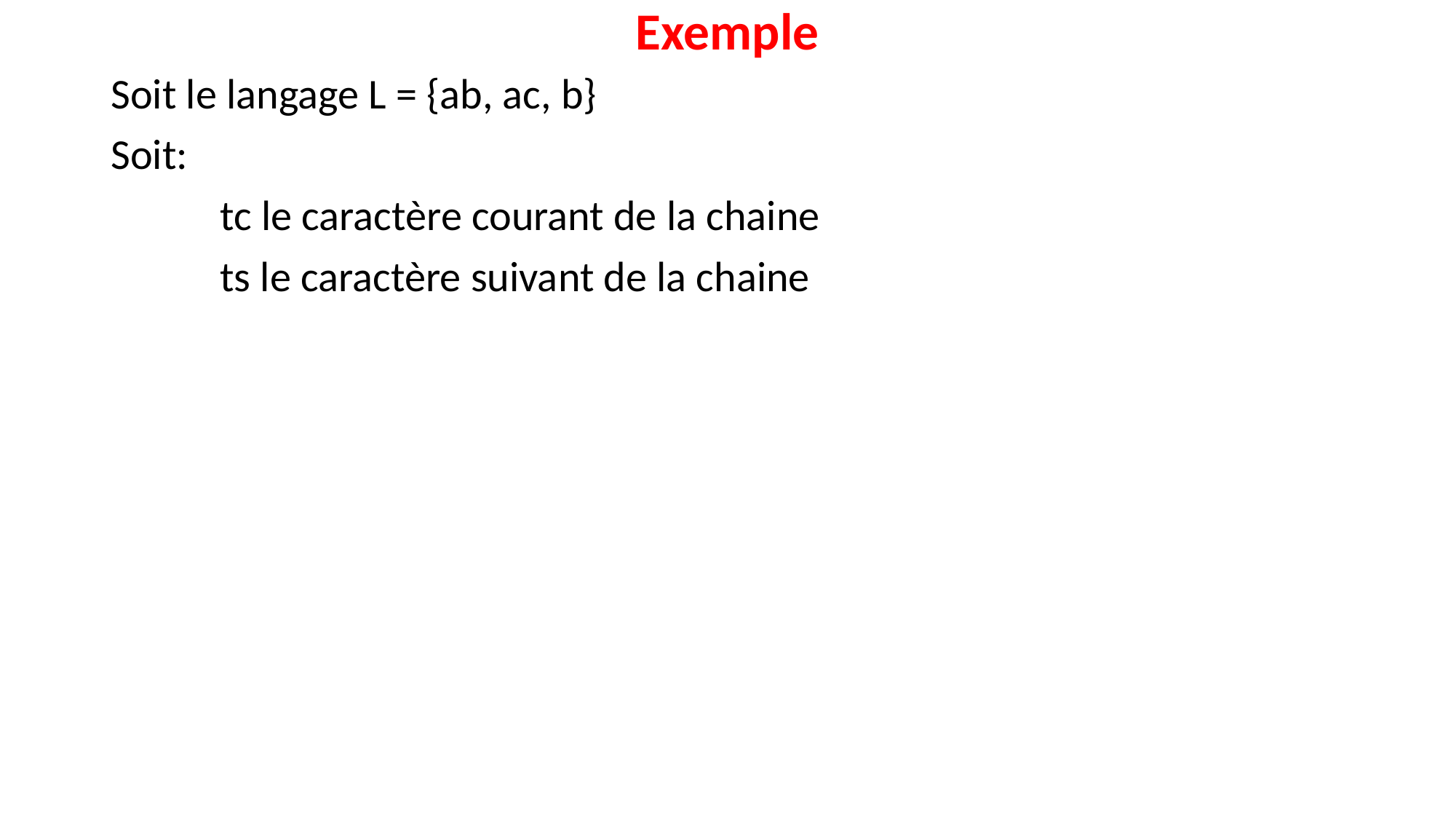

# Exemple
Soit le langage L = {ab, ac, b}
Soit:
	tc le caractère courant de la chaine
	ts le caractère suivant de la chaine